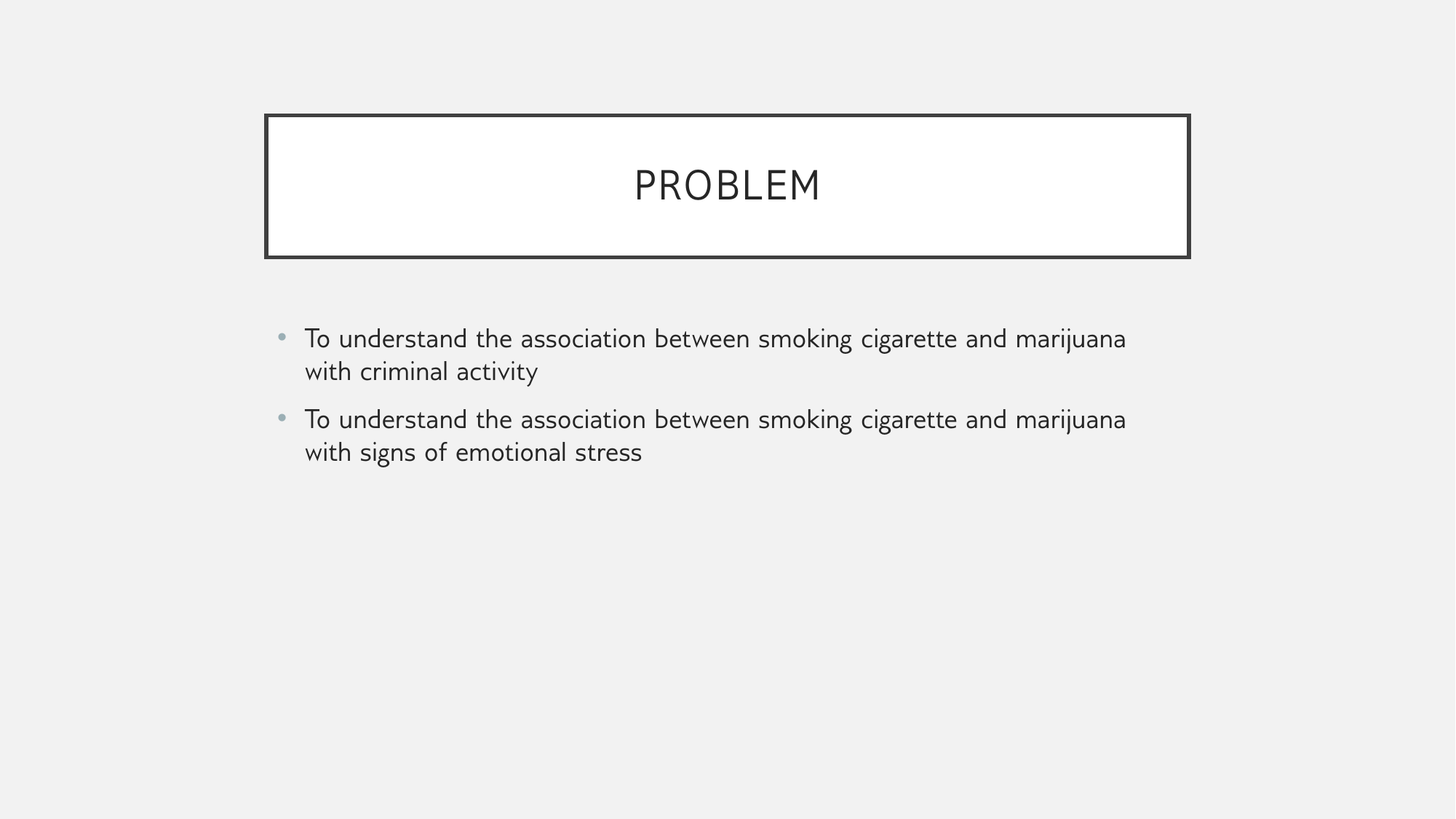

# Problem
To understand the association between smoking cigarette and marijuana with criminal activity
To understand the association between smoking cigarette and marijuana with signs of emotional stress